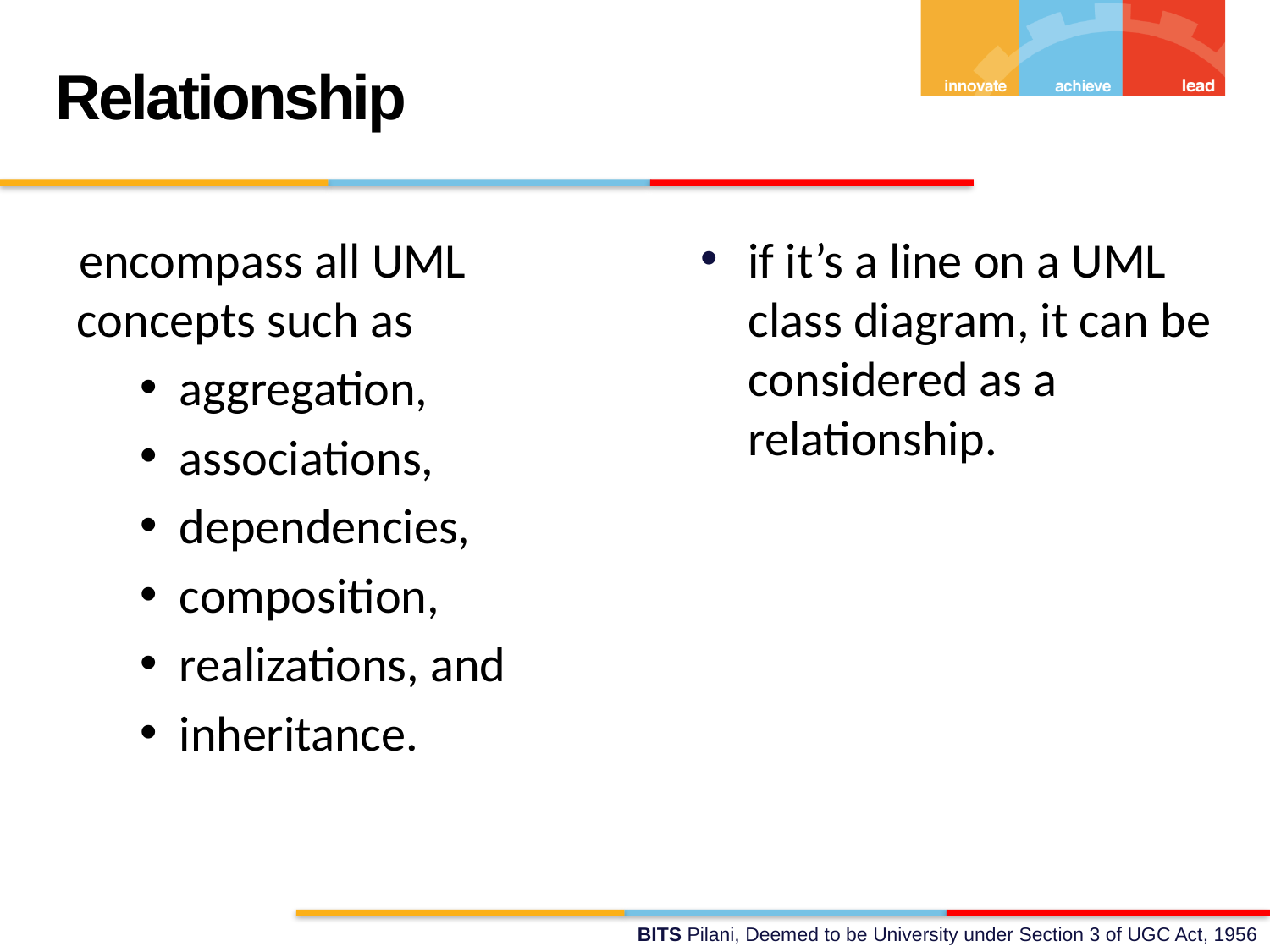

Relationship
encompass all UML concepts such as
aggregation,
associations,
dependencies,
composition,
realizations, and
inheritance.
if it’s a line on a UML class diagram, it can be considered as a relationship.